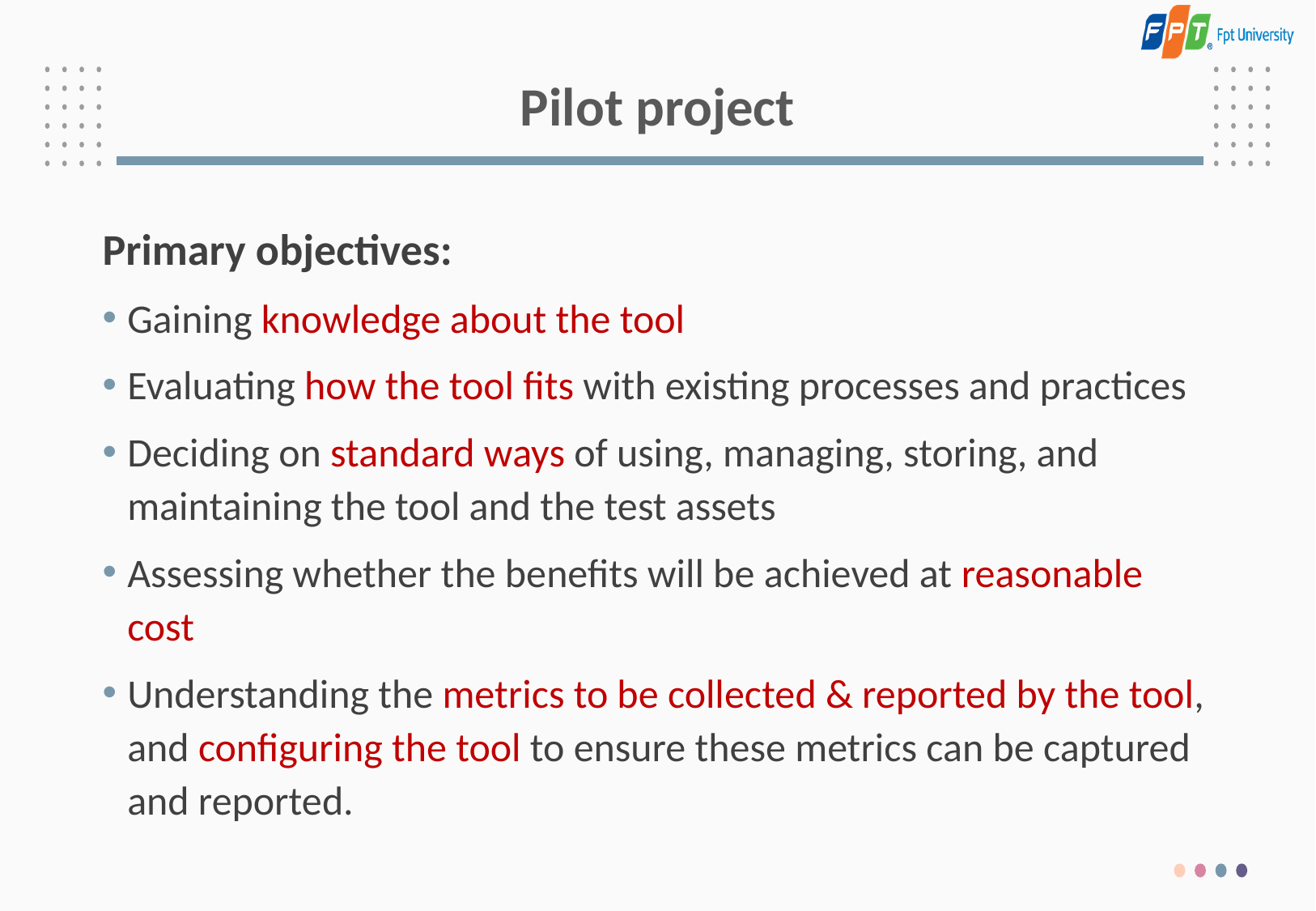

# Pilot project
Primary objectives:
Gaining knowledge about the tool
Evaluating how the tool fits with existing processes and practices
Deciding on standard ways of using, managing, storing, and maintaining the tool and the test assets
Assessing whether the benefits will be achieved at reasonable cost
Understanding the metrics to be collected & reported by the tool, and configuring the tool to ensure these metrics can be captured and reported.